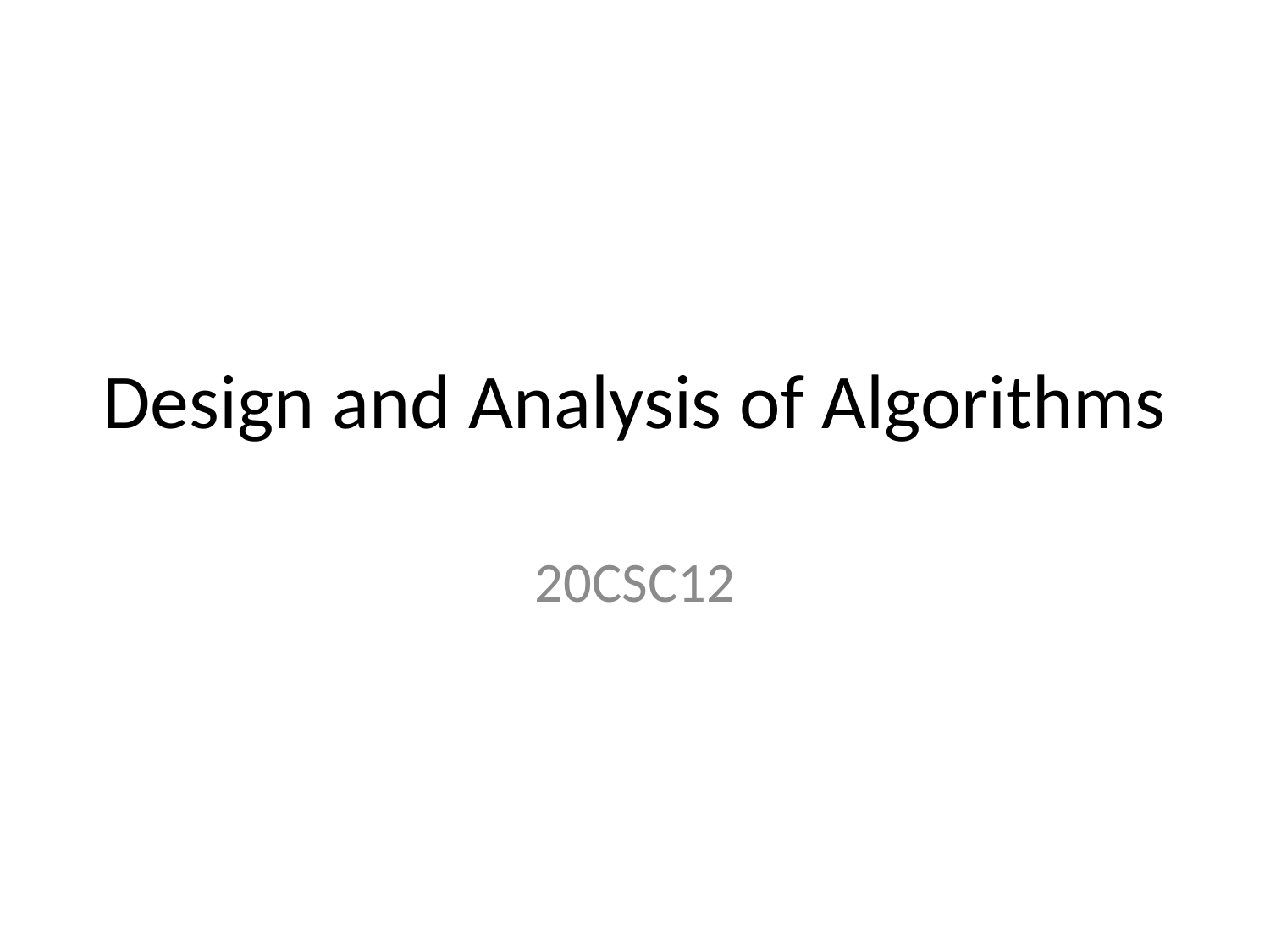

# Design and Analysis of Algorithms
20CSC12